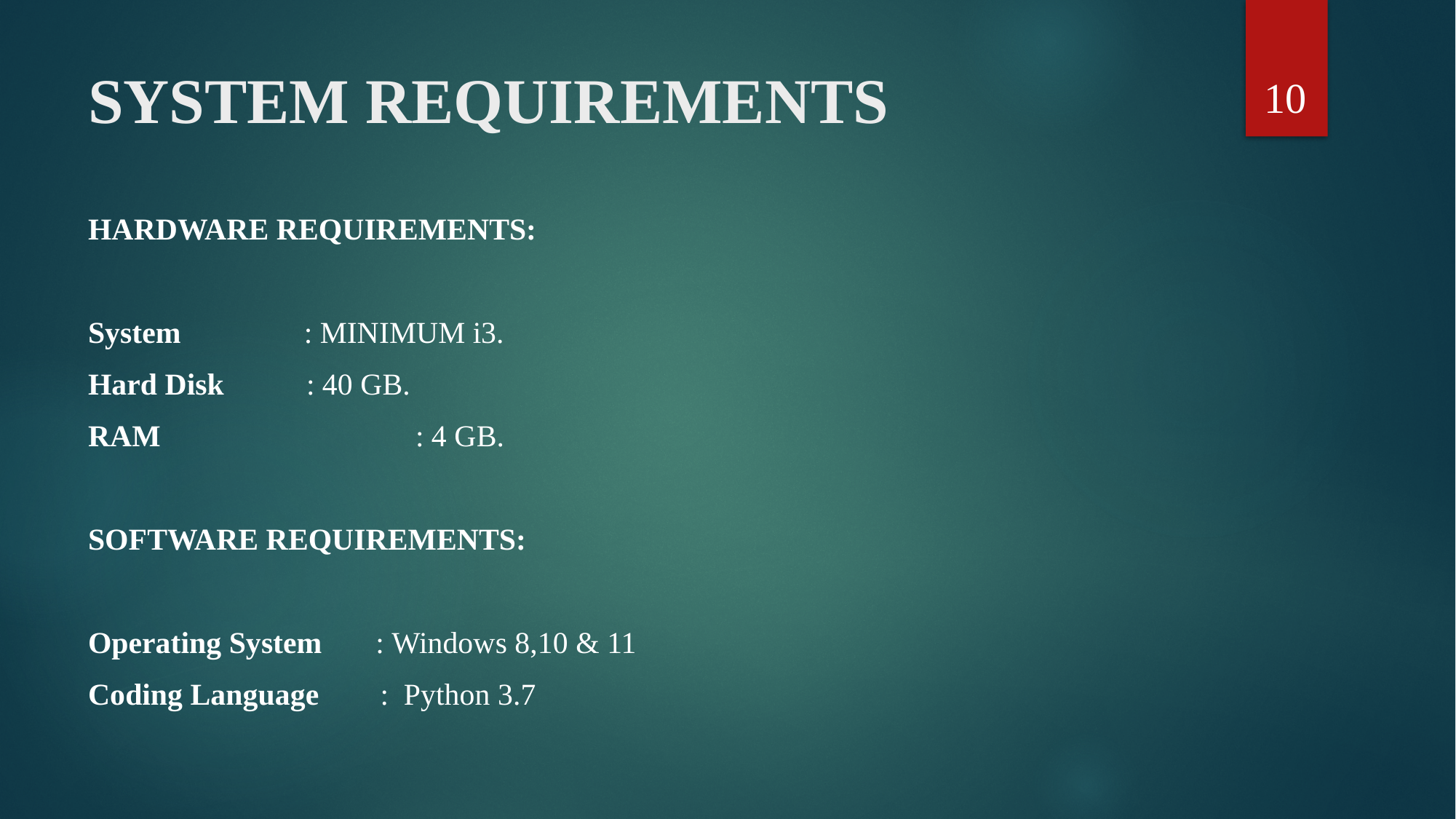

10
# SYSTEM REQUIREMENTS
HARDWARE REQUIREMENTS:

System	              : MINIMUM i3.
Hard Disk        	: 40 GB.
RAM			: 4 GB.

SOFTWARE REQUIREMENTS:

Operating System       : Windows 8,10 & 11
Coding Language        :  Python 3.7